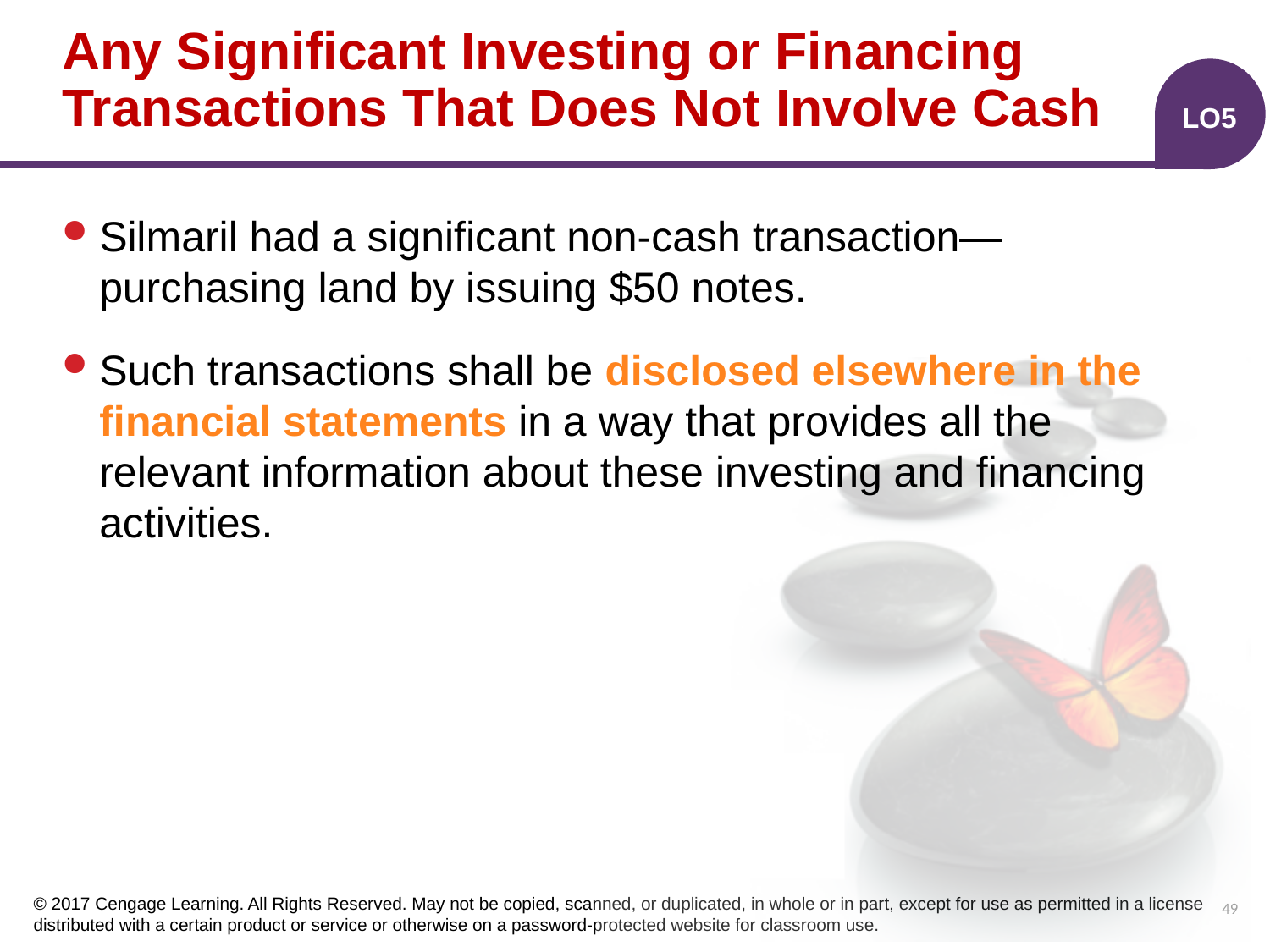

# Any Significant Investing or Financing Transactions That Does Not Involve Cash
LO5
Silmaril had a significant non-cash transaction—purchasing land by issuing $50 notes.
Such transactions shall be disclosed elsewhere in the financial statements in a way that provides all the relevant information about these investing and financing activities.
49